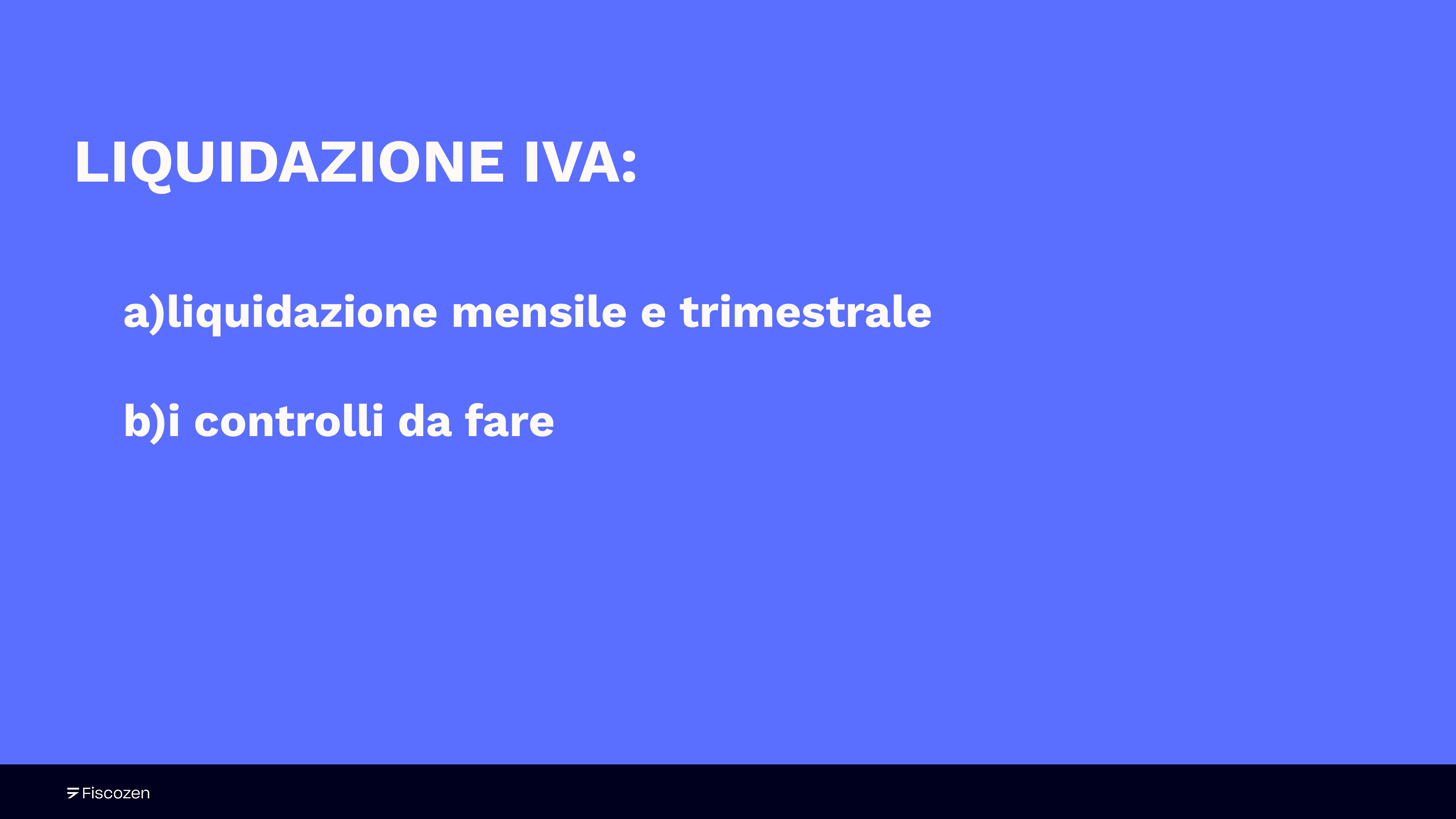

# LIQUIDAZIONE IVA:

liquidazione mensile e trimestrale

i controlli da fare